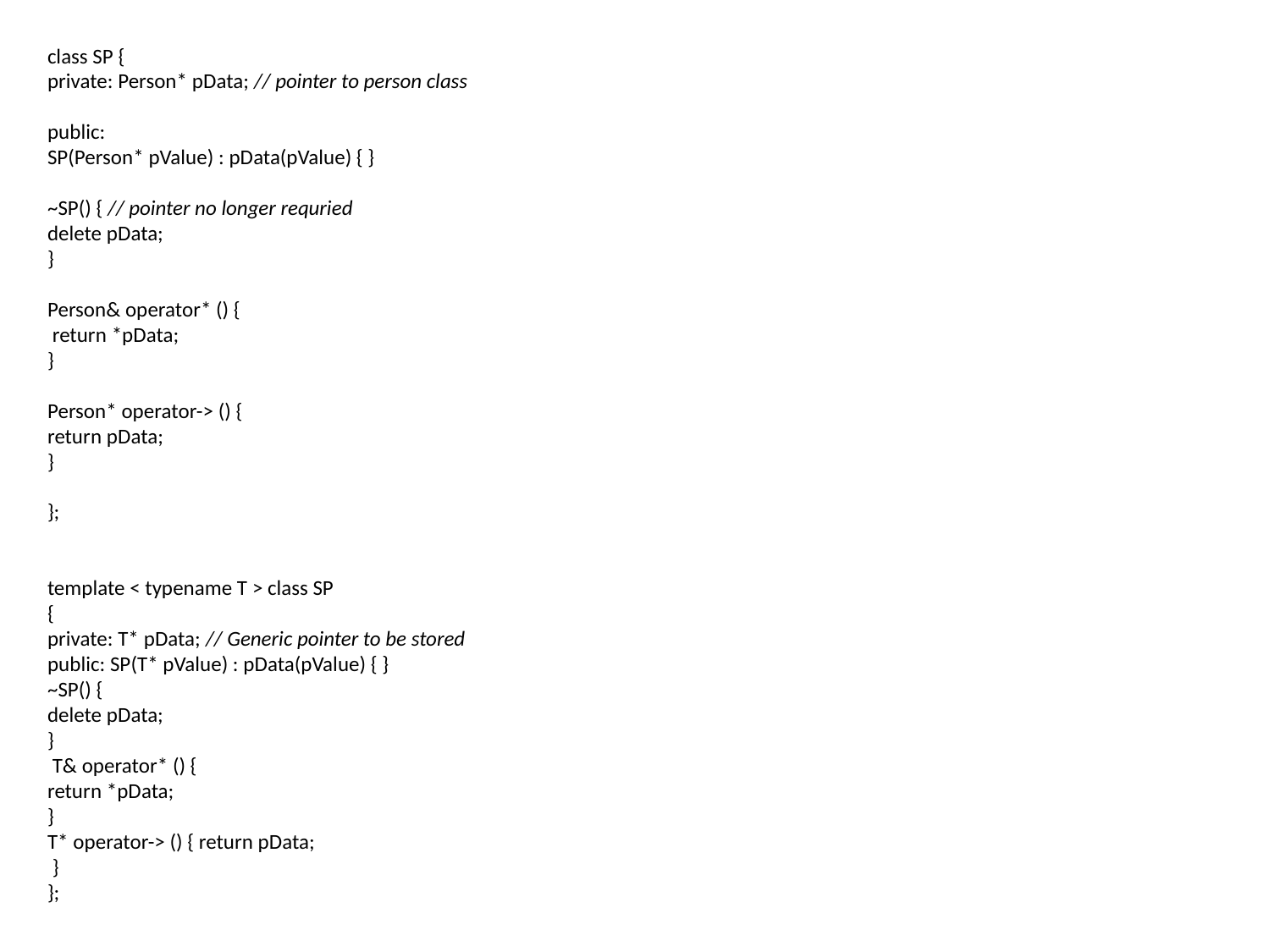

class SP {
private: Person* pData; // pointer to person class

public:
SP(Person* pValue) : pData(pValue) { }

~SP() { // pointer no longer requried
delete pData;
}

Person& operator* () {
 return *pData;
}

Person* operator-> () {
return pData;
}

};

template < typename T > class SP
{
private: T* pData; // Generic pointer to be stored
public: SP(T* pValue) : pData(pValue) { }
~SP() {
delete pData;
}
 T& operator* () {
return *pData;
}
T* operator-> () { return pData;
 }
};